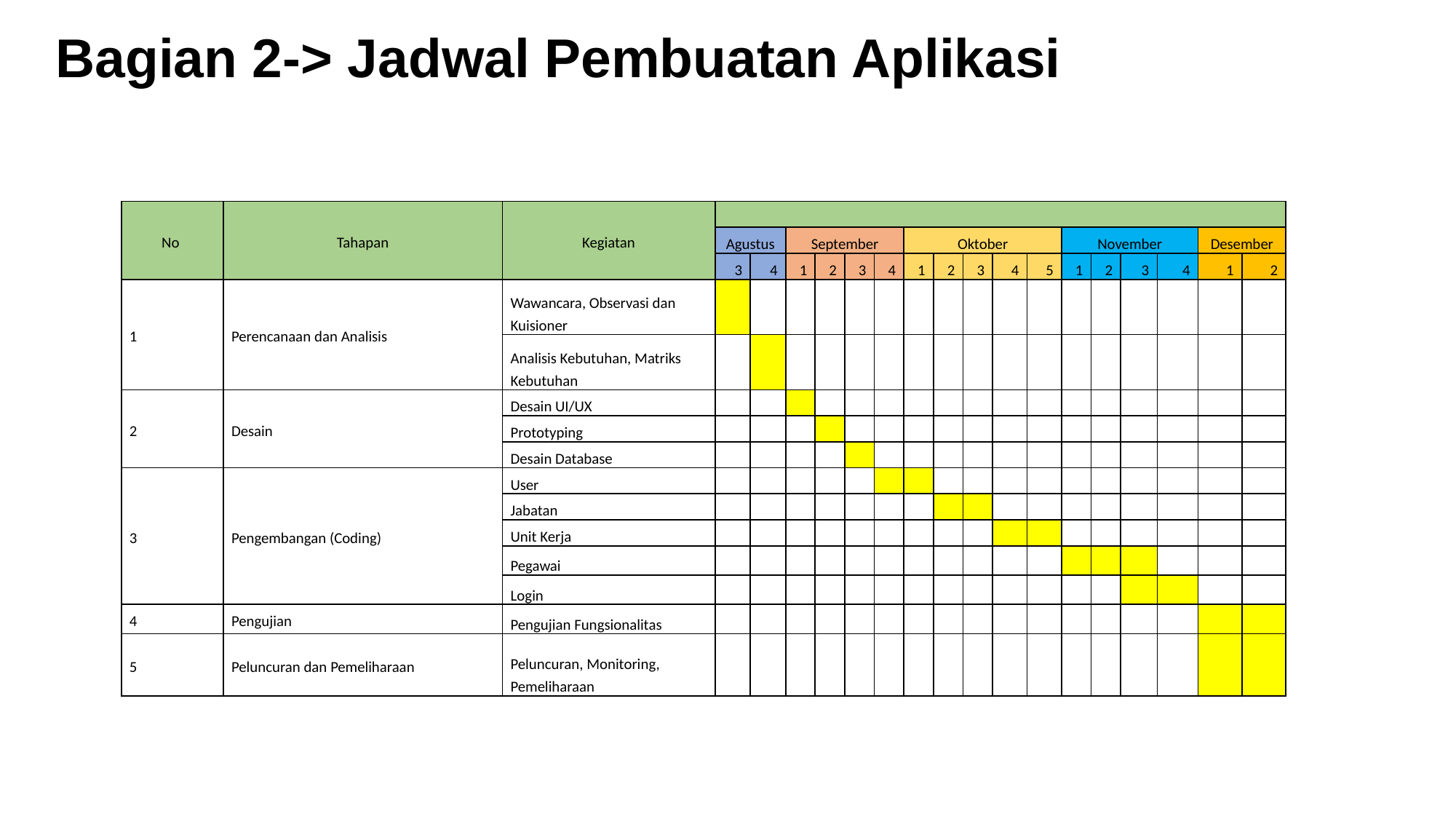

# Bagian 2-> Jadwal Pembuatan Aplikasi
| No | Tahapan | Kegiatan |  |  |  |  |  |  |  |  |  |  |  |  |  |  |  |  |  |
| --- | --- | --- | --- | --- | --- | --- | --- | --- | --- | --- | --- | --- | --- | --- | --- | --- | --- | --- | --- |
|  |  |  | Agustus |  | September |  |  |  | Oktober |  |  |  |  | November |  |  |  | Desember |  |
|  |  |  | 3 | 4 | 1 | 2 | 3 | 4 | 1 | 2 | 3 | 4 | 5 | 1 | 2 | 3 | 4 | 1 | 2 |
| 1 | Perencanaan dan Analisis | Wawancara, Observasi dan Kuisioner |  |  |  |  |  |  |  |  |  |  |  |  |  |  |  |  |  |
|  |  | Analisis Kebutuhan, Matriks Kebutuhan |  |  |  |  |  |  |  |  |  |  |  |  |  |  |  |  |  |
| 2 | Desain | Desain UI/UX |  |  |  |  |  |  |  |  |  |  |  |  |  |  |  |  |  |
|  |  | Prototyping |  |  |  |  |  |  |  |  |  |  |  |  |  |  |  |  |  |
|  |  | Desain Database |  |  |  |  |  |  |  |  |  |  |  |  |  |  |  |  |  |
| 3 | Pengembangan (Coding) | User |  |  |  |  |  |  |  |  |  |  |  |  |  |  |  |  |  |
|  |  | Jabatan |  |  |  |  |  |  |  |  |  |  |  |  |  |  |  |  |  |
|  |  | Unit Kerja |  |  |  |  |  |  |  |  |  |  |  |  |  |  |  |  |  |
|  |  | Pegawai |  |  |  |  |  |  |  |  |  |  |  |  |  |  |  |  |  |
|  |  | Login |  |  |  |  |  |  |  |  |  |  |  |  |  |  |  |  |  |
| 4 | Pengujian | Pengujian Fungsionalitas |  |  |  |  |  |  |  |  |  |  |  |  |  |  |  |  |  |
| 5 | Peluncuran dan Pemeliharaan | Peluncuran, Monitoring, Pemeliharaan |  |  |  |  |  |  |  |  |  |  |  |  |  |  |  |  |  |